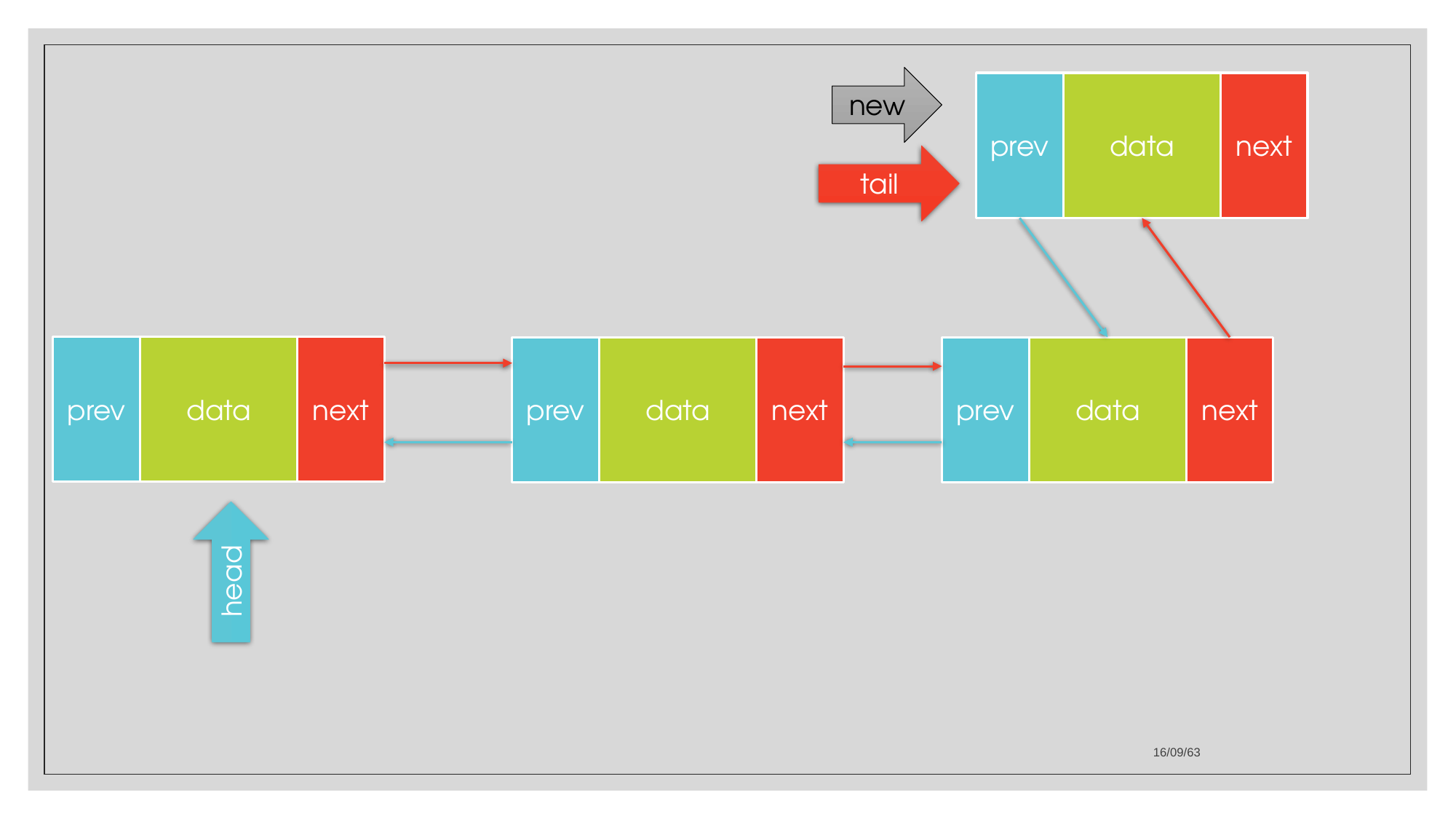

new
prev
data
next
tail
prev
data
next
prev
data
next
prev
data
next
head
16/09/63